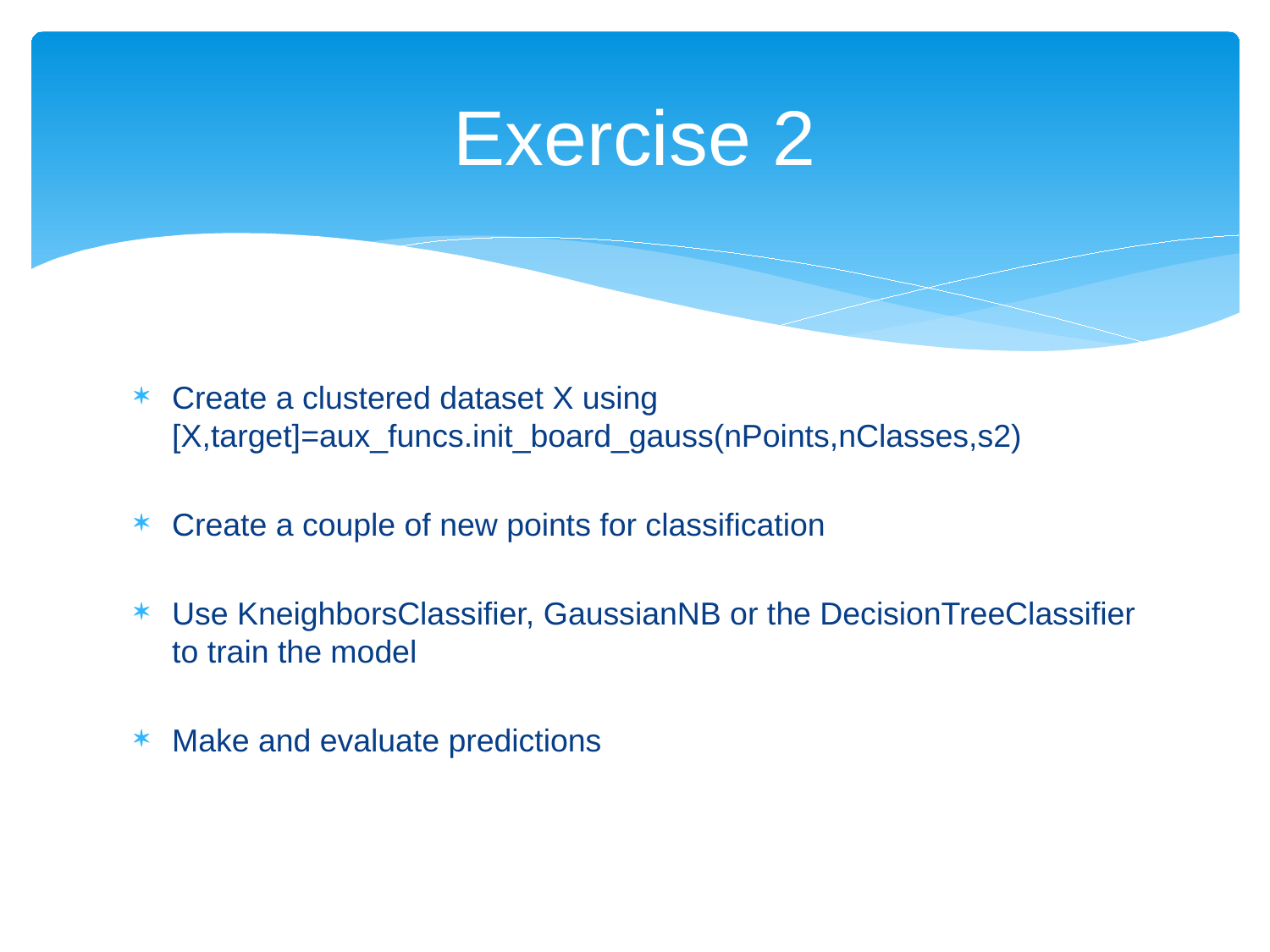

# Exercise 2
Create a clustered dataset X using [X,target]=aux_funcs.init_board_gauss(nPoints,nClasses,s2)

Create a couple of new points for classification

Use KneighborsClassifier, GaussianNB or the DecisionTreeClassifier to train the model

Make and evaluate predictions